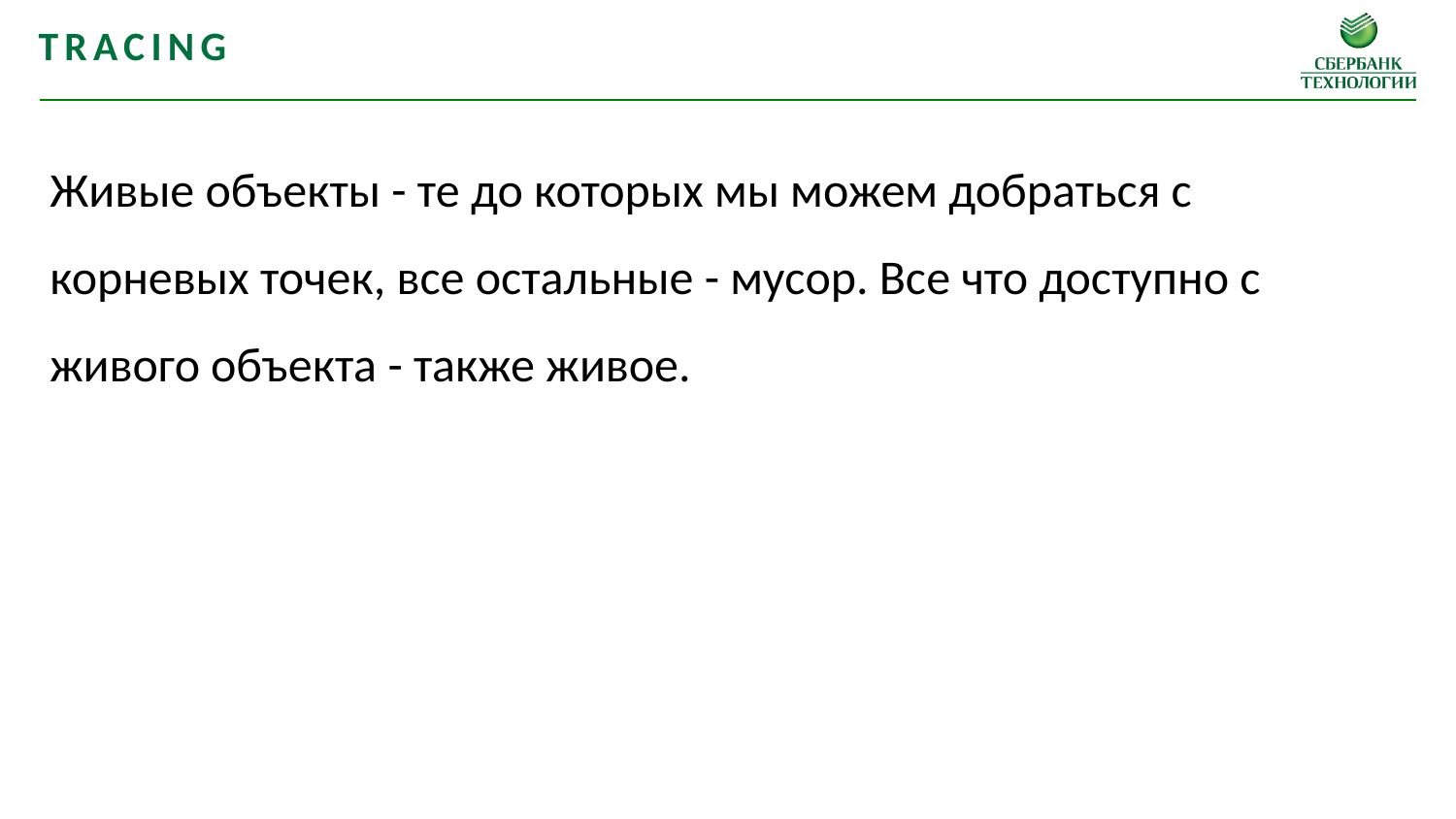

Tracing
Живые объекты - те до которых мы можем добраться с корневых точек, все остальные - мусор. Все что доступно с живого объекта - также живое.